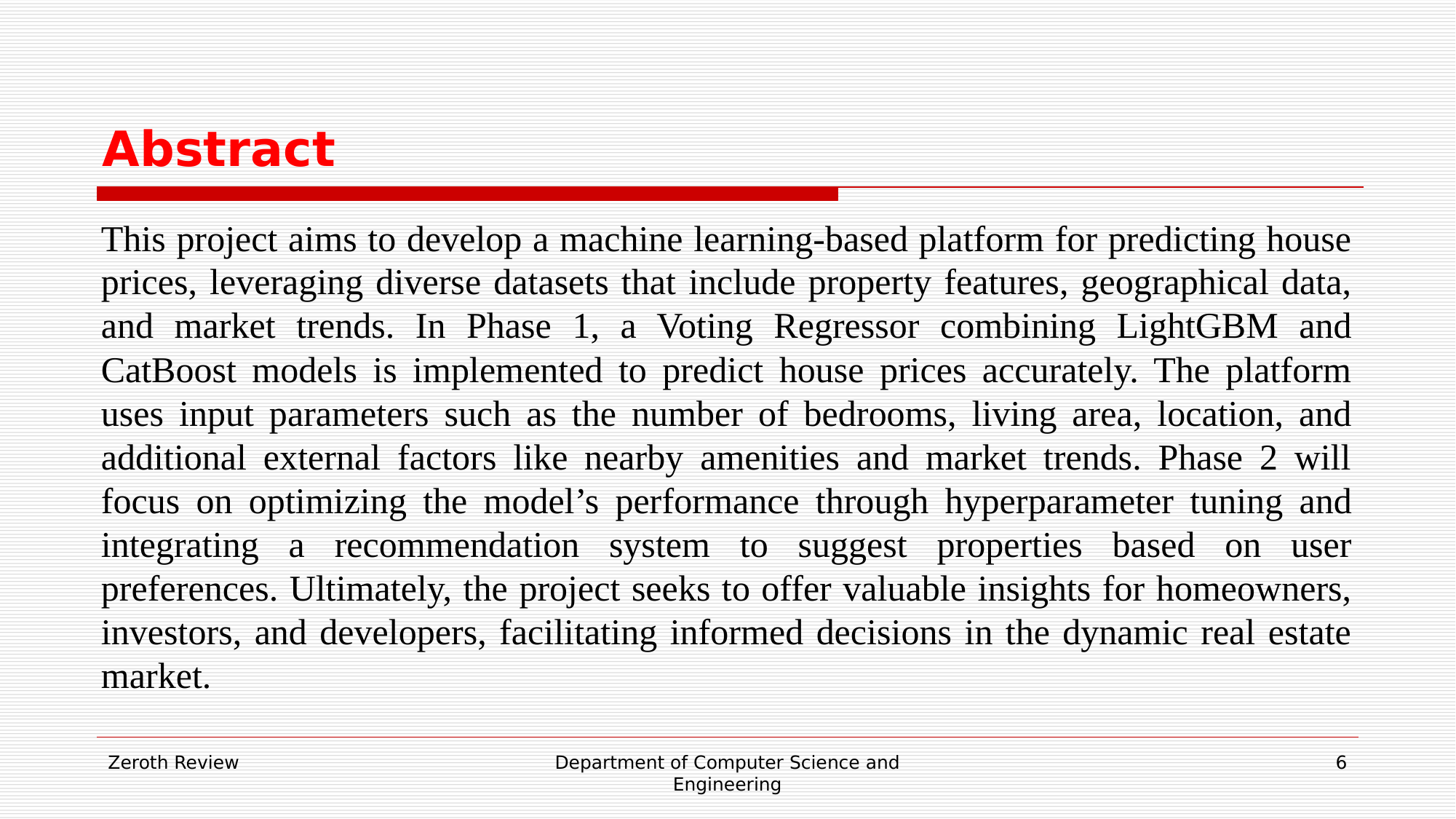

# Abstract
This project aims to develop a machine learning-based platform for predicting house prices, leveraging diverse datasets that include property features, geographical data, and market trends. In Phase 1, a Voting Regressor combining LightGBM and CatBoost models is implemented to predict house prices accurately. The platform uses input parameters such as the number of bedrooms, living area, location, and additional external factors like nearby amenities and market trends. Phase 2 will focus on optimizing the model’s performance through hyperparameter tuning and integrating a recommendation system to suggest properties based on user preferences. Ultimately, the project seeks to offer valuable insights for homeowners, investors, and developers, facilitating informed decisions in the dynamic real estate market.

Zeroth Review
Department of Computer Science and Engineering
6